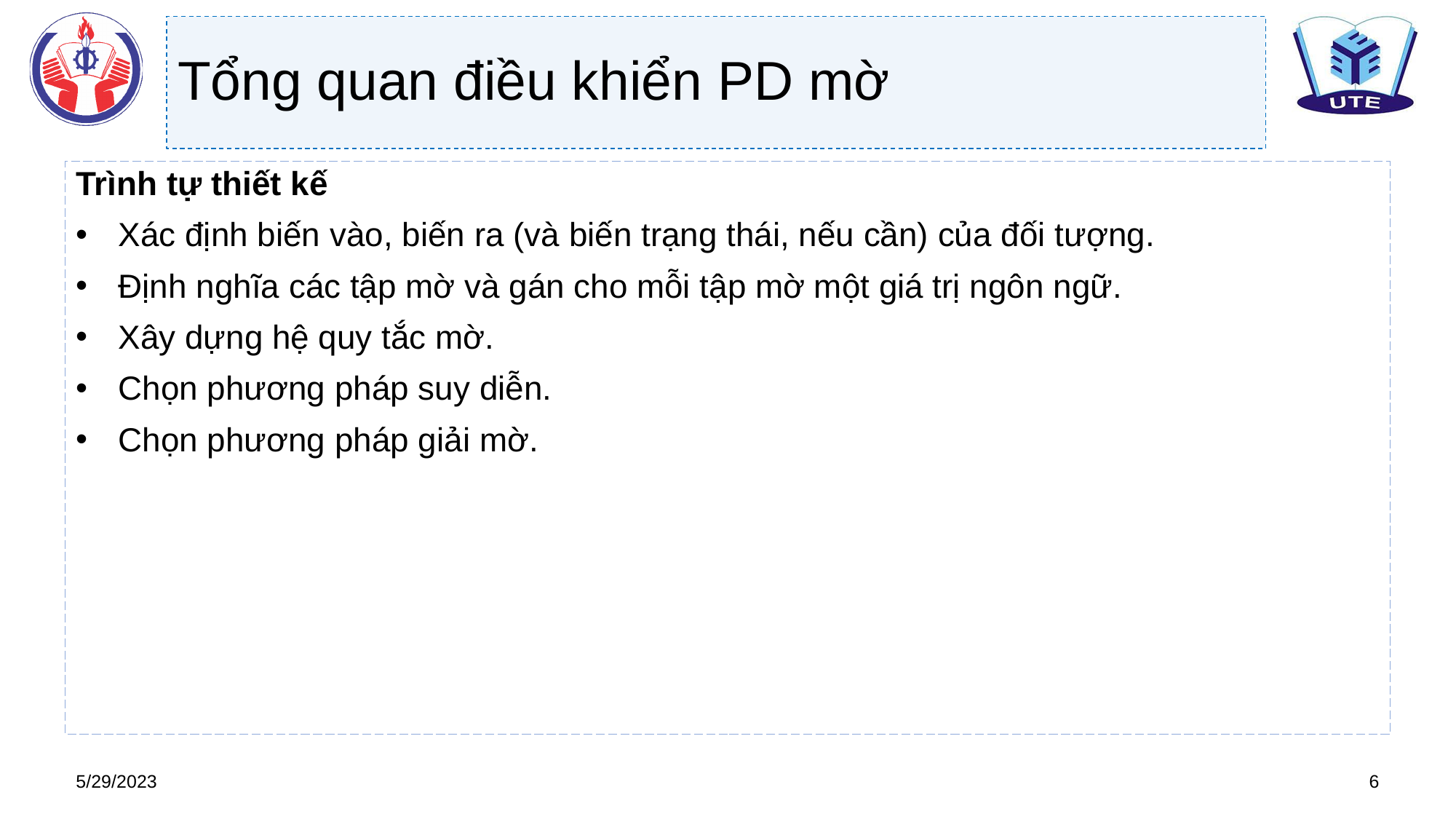

# Tổng quan điều khiển PD mờ
Trình tự thiết kế
Xác định biến vào, biến ra (và biến trạng thái, nếu cần) của đối tượng.
Định nghĩa các tập mờ và gán cho mỗi tập mờ một giá trị ngôn ngữ.
Xây dựng hệ quy tắc mờ.
Chọn phương pháp suy diễn.
Chọn phương pháp giải mờ.

6
5/29/2023